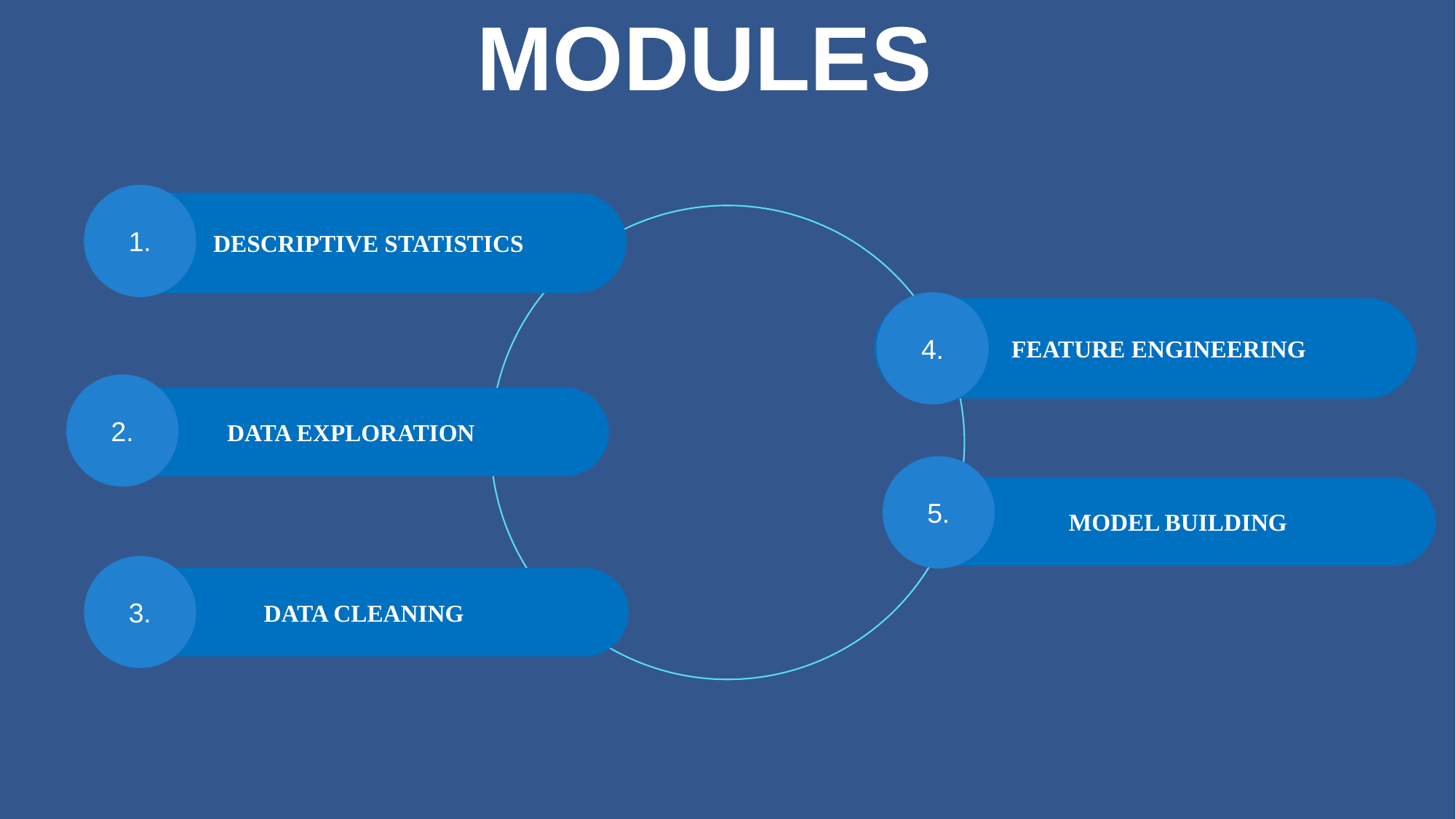

# MODULES
1.
    DESCRIPTIVE STATISTICS

4.
    FEATURE ENGINEERING
2.
    DATA EXPLORATION
5.
    MODEL BUILDING
3.
  DATA CLEANING